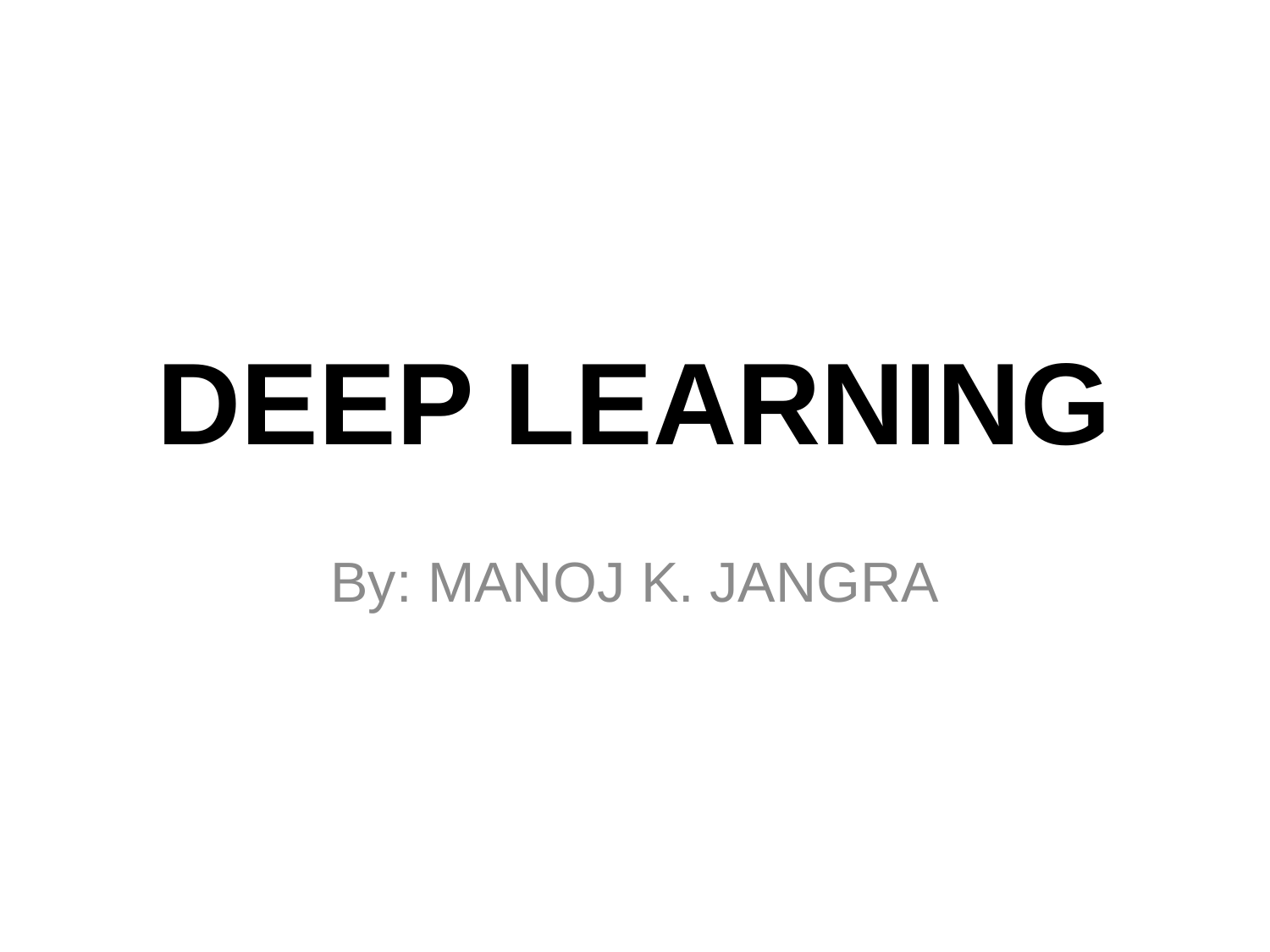

# DEEP LEARNING
By: MANOJ K. JANGRA